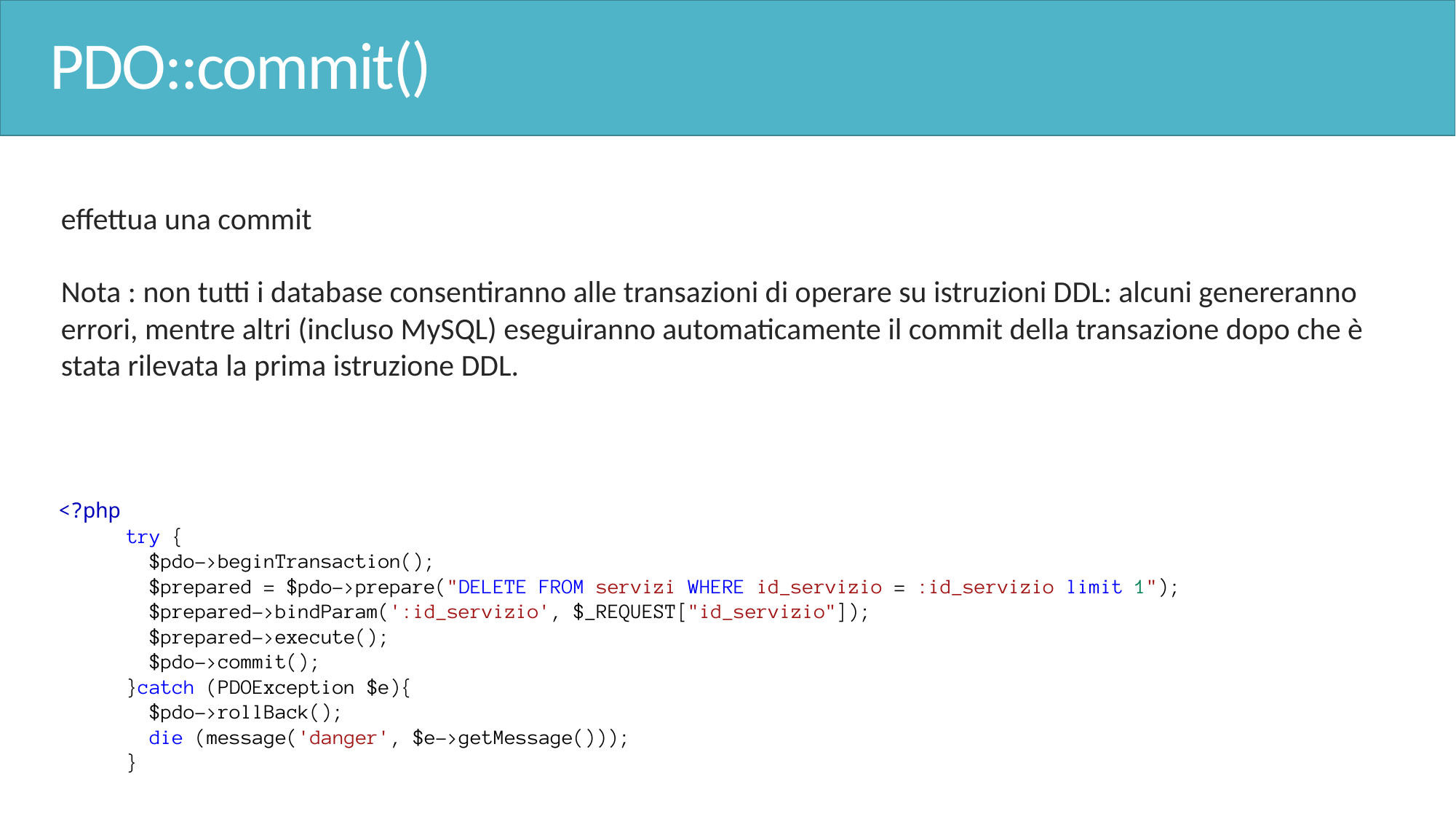

# PDO::commit()

effettua una commit

Nota : non tutti i database consentiranno alle transazioni di operare su istruzioni DDL: alcuni genereranno errori, mentre altri (incluso MySQL) eseguiranno automaticamente il commit della transazione dopo che è stata rilevata la prima istruzione DDL.
<?php
      try {
        $pdo->beginTransaction();
        $prepared = $pdo->prepare("DELETE FROM servizi WHERE id_servizio = :id_servizio limit 1");
        $prepared->bindParam(':id_servizio', $_REQUEST["id_servizio"]);
        $prepared->execute();
        $pdo->commit();
      }catch (PDOException $e){
        $pdo->rollBack();
        die (message('danger', $e->getMessage()));
      }